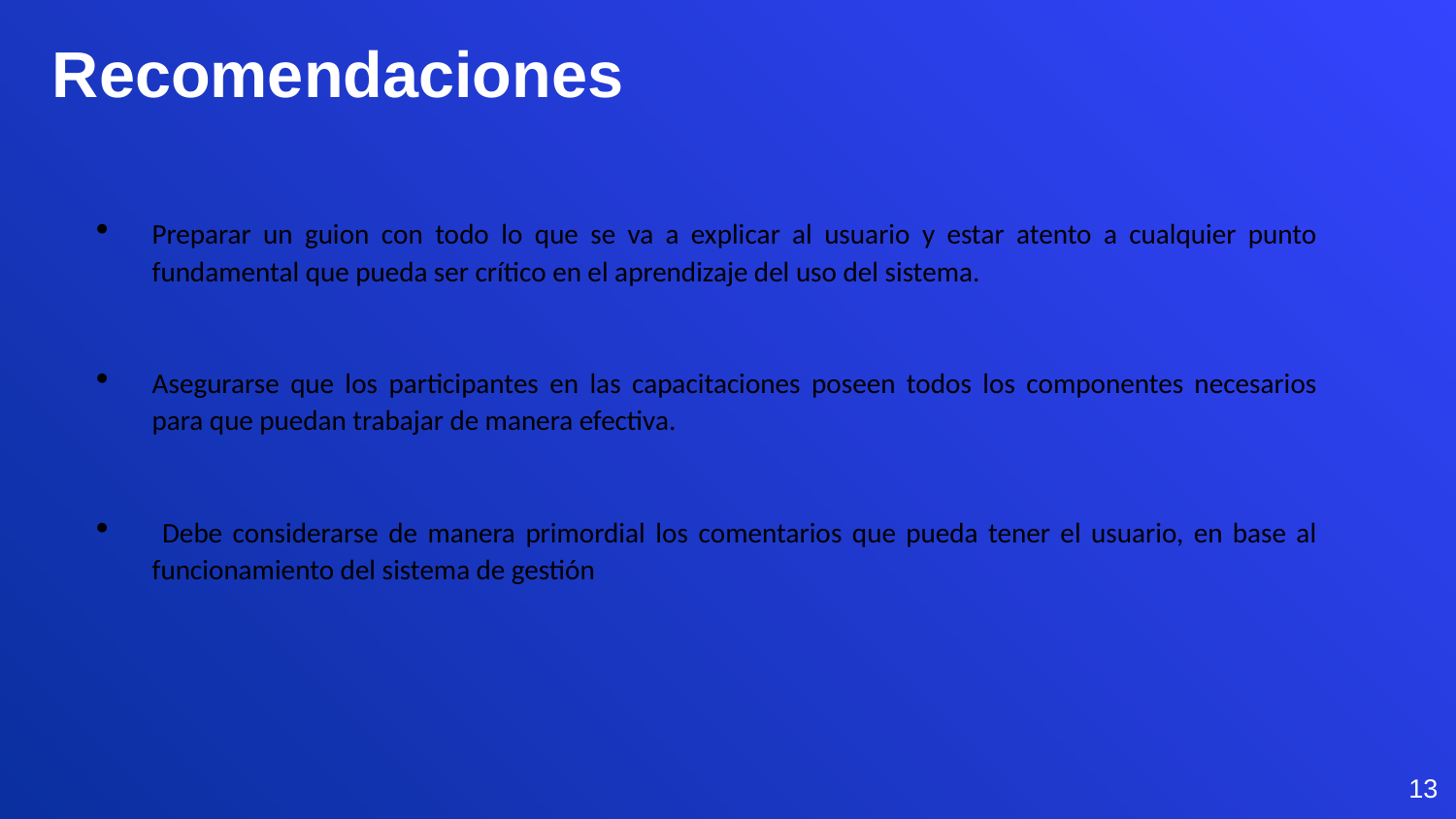

Recomendaciones
Preparar un guion con todo lo que se va a explicar al usuario y estar atento a cualquier punto fundamental que pueda ser crítico en el aprendizaje del uso del sistema.

Asegurarse que los participantes en las capacitaciones poseen todos los componentes necesarios para que puedan trabajar de manera efectiva.

 Debe considerarse de manera primordial los comentarios que pueda tener el usuario, en base al funcionamiento del sistema de gestión

13